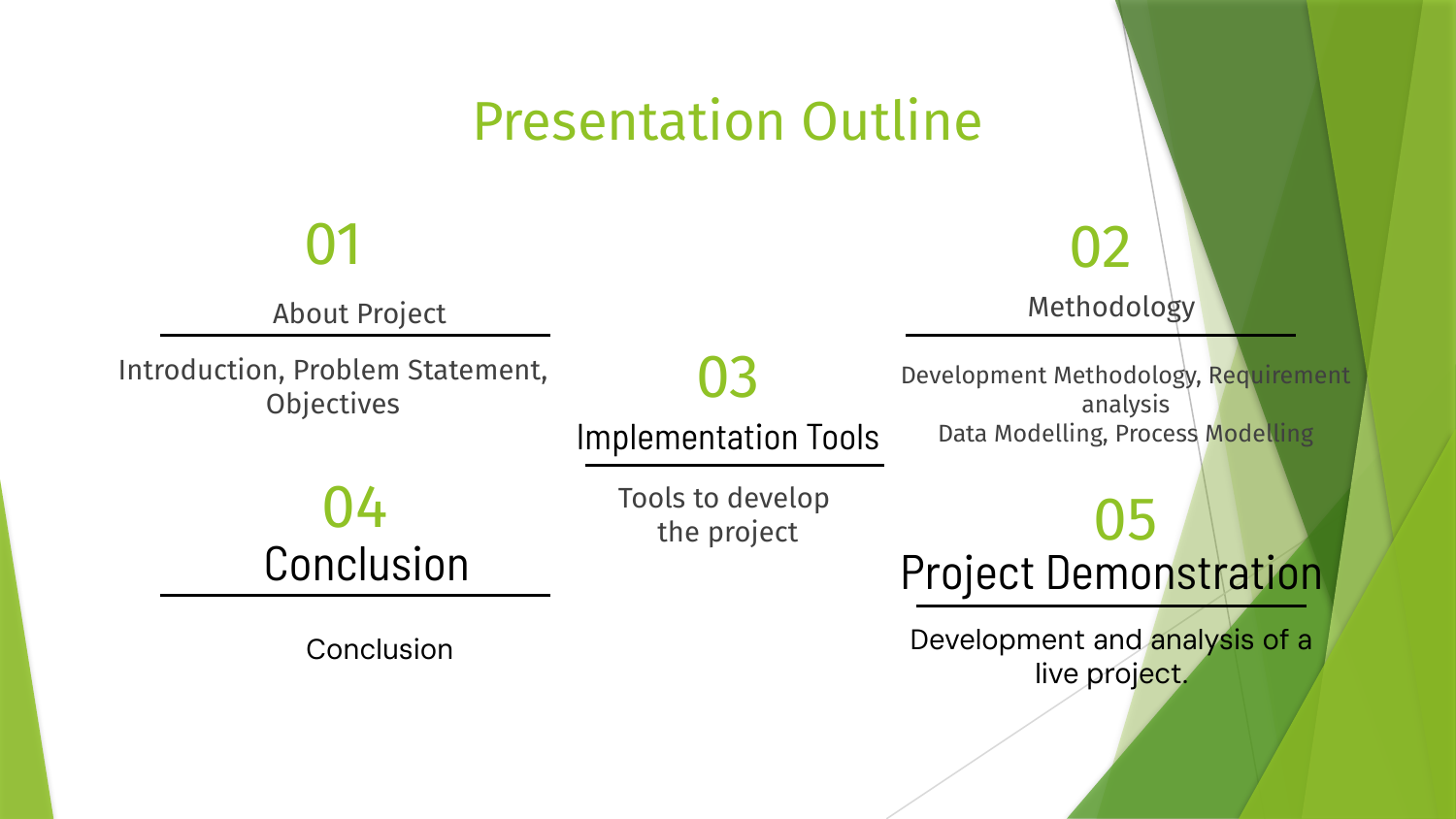

Presentation Outline
# 01
02
Methodology
About Project
Introduction, Problem Statement, Objectives
03
Development Methodology, Requirement analysis
Data Modelling, Process Modelling
Implementation Tools
Tools to develop
the project
04
05
Conclusion
Project Demonstration
Development and analysis of a live project.
Conclusion